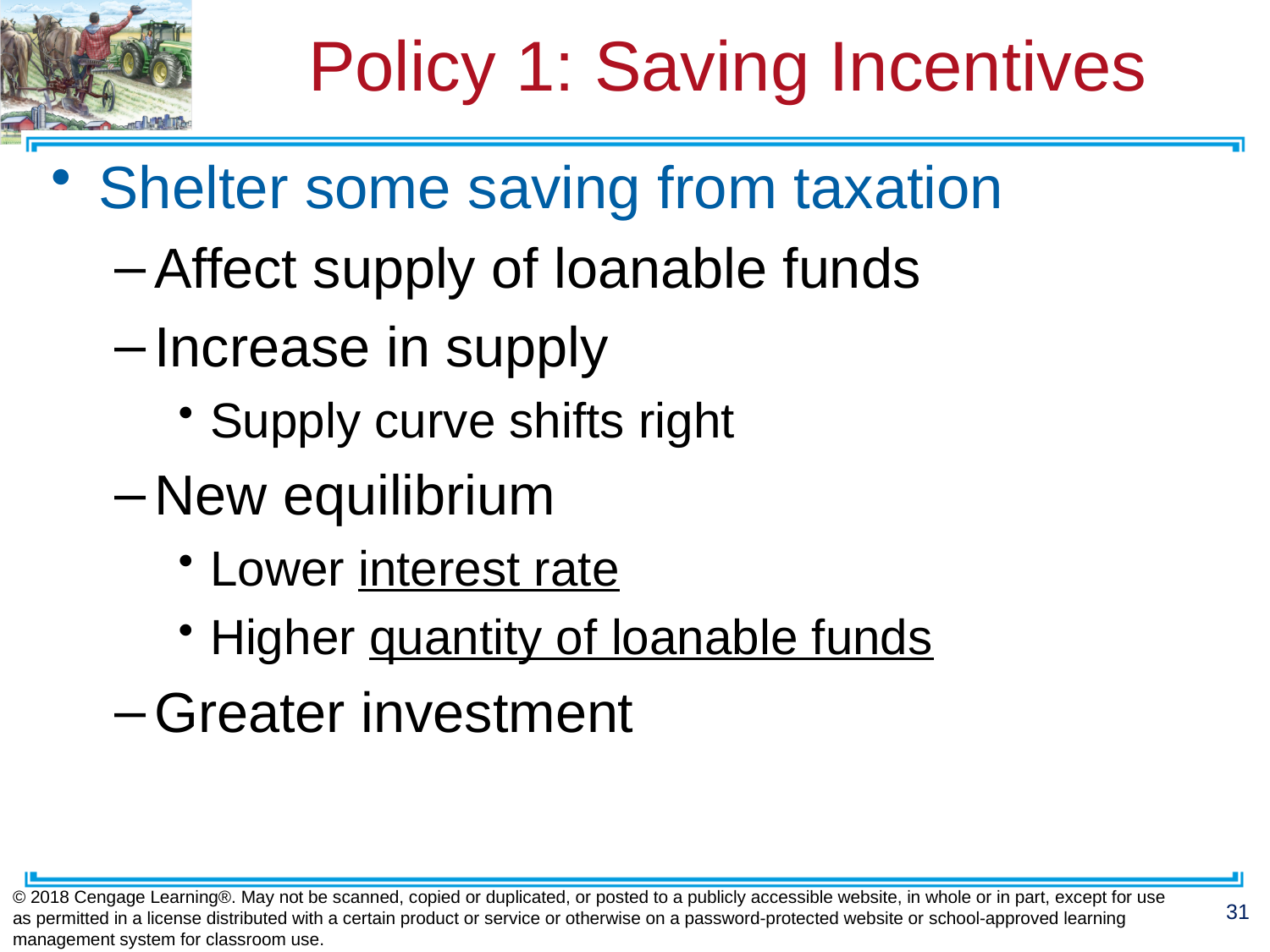

# Policy 1: Saving Incentives
Shelter some saving from taxation
Affect supply of loanable funds
Increase in supply
Supply curve shifts right
New equilibrium
Lower interest rate
Higher quantity of loanable funds
Greater investment
© 2018 Cengage Learning®. May not be scanned, copied or duplicated, or posted to a publicly accessible website, in whole or in part, except for use as permitted in a license distributed with a certain product or service or otherwise on a password-protected website or school-approved learning management system for classroom use.
31